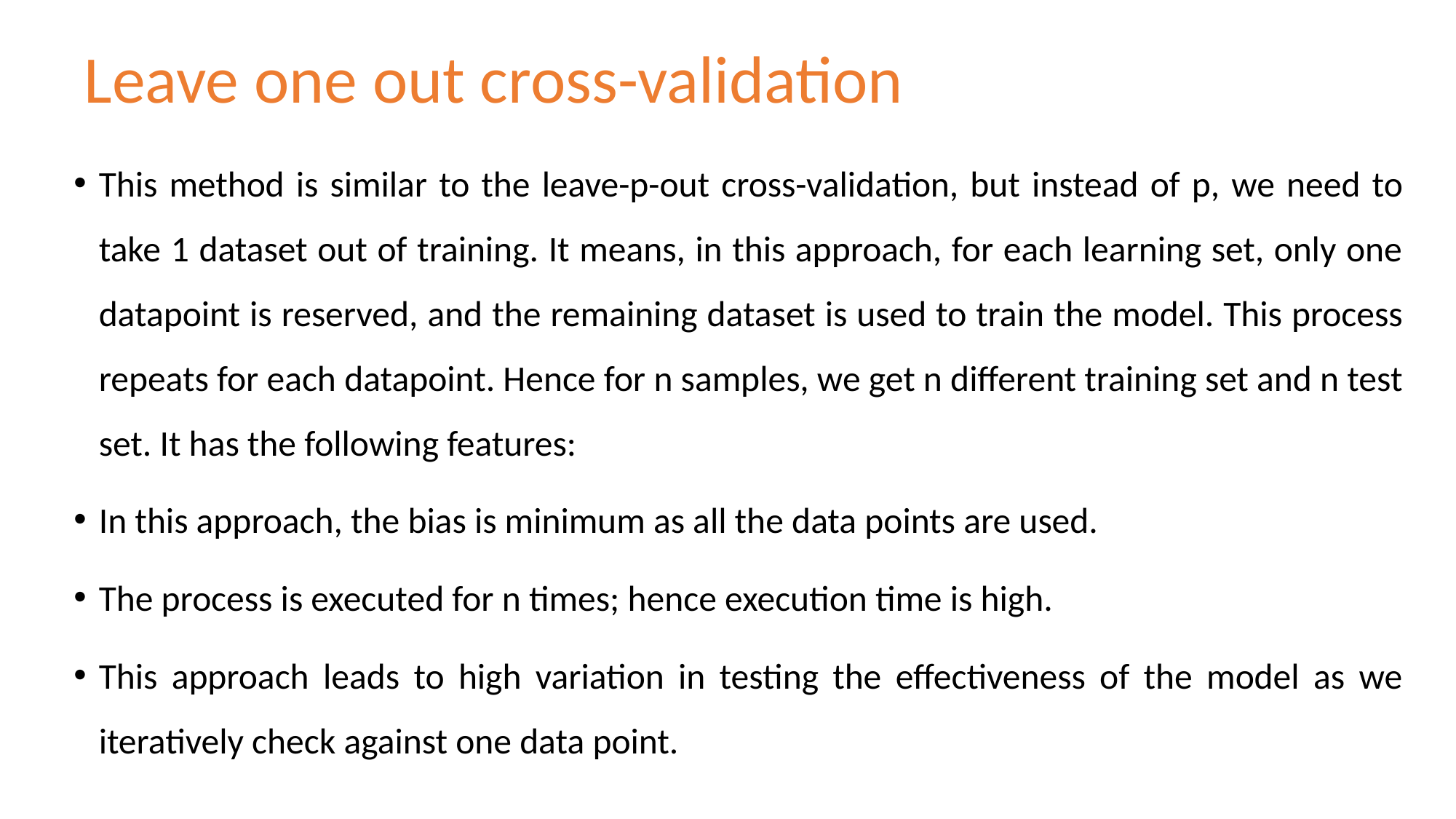

# Leave one out cross-validation
This method is similar to the leave-p-out cross-validation, but instead of p, we need to take 1 dataset out of training. It means, in this approach, for each learning set, only one datapoint is reserved, and the remaining dataset is used to train the model. This process repeats for each datapoint. Hence for n samples, we get n different training set and n test set. It has the following features:
In this approach, the bias is minimum as all the data points are used.
The process is executed for n times; hence execution time is high.
This approach leads to high variation in testing the effectiveness of the model as we iteratively check against one data point.